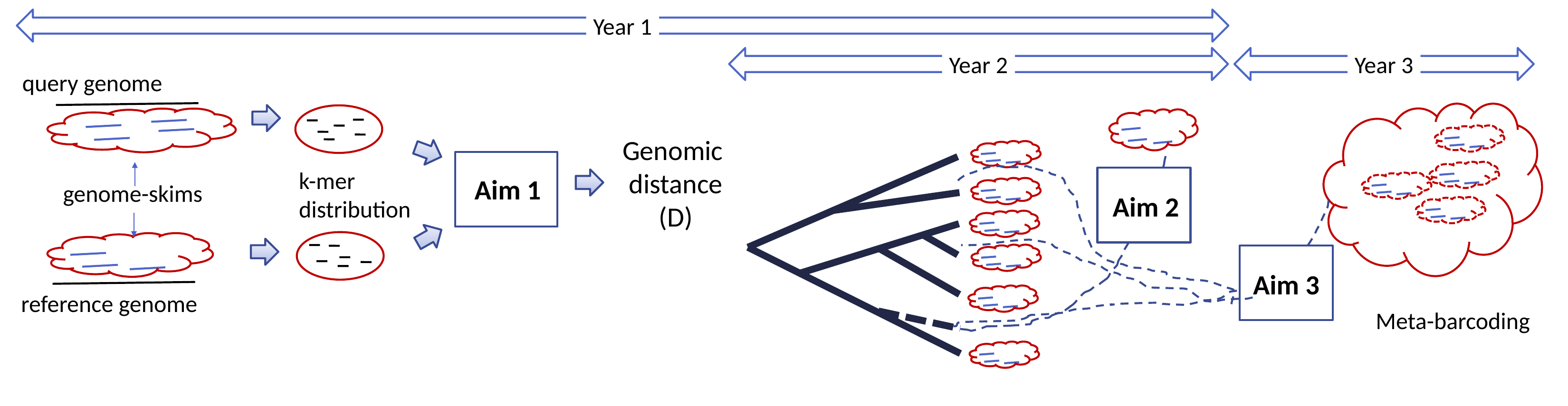

Year 1

Year 2
Year 3

query genome

Genomic
distance
(D)

k-mer
distribution

Aim 1

genome-skims

Aim 2

Aim 3
reference genome

Meta-barcoding